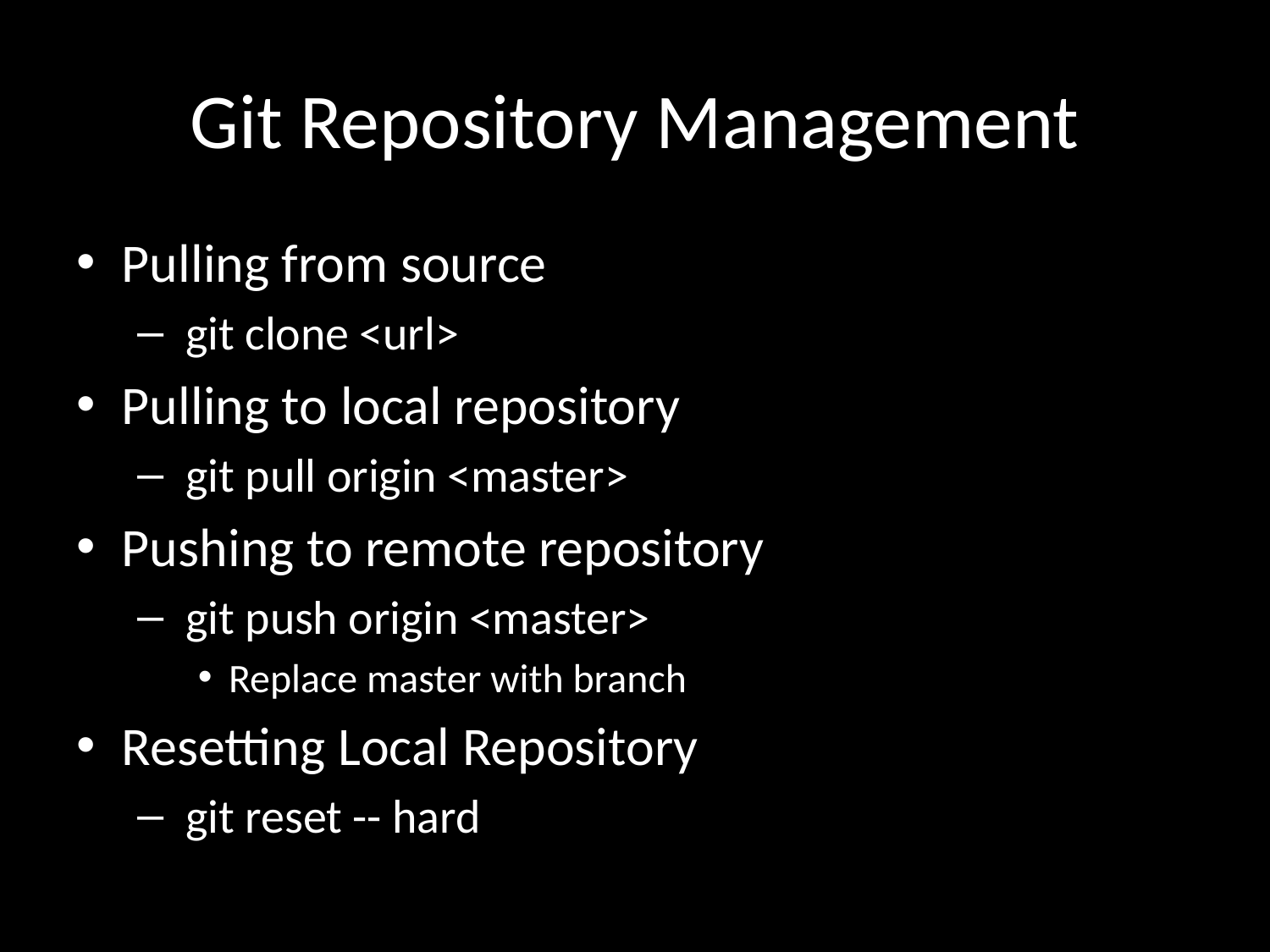

# Git Repository Management
Pulling from source
 git clone <url>
Pulling to local repository
 git pull origin <master>
Pushing to remote repository
 git push origin <master>
Replace master with branch
Resetting Local Repository
 git reset -- hard